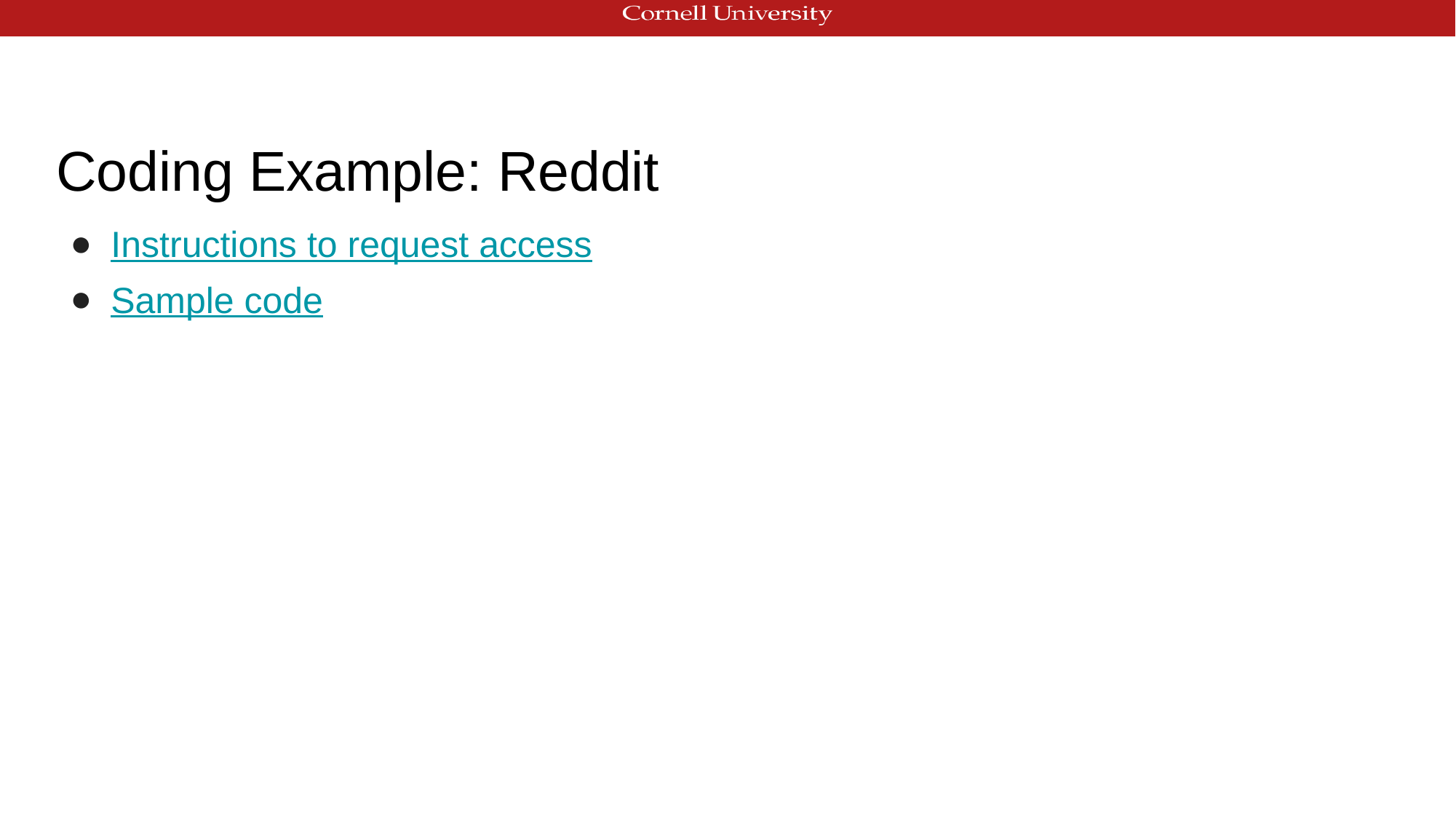

# Coding Example: Reddit
Instructions to request access
Sample code